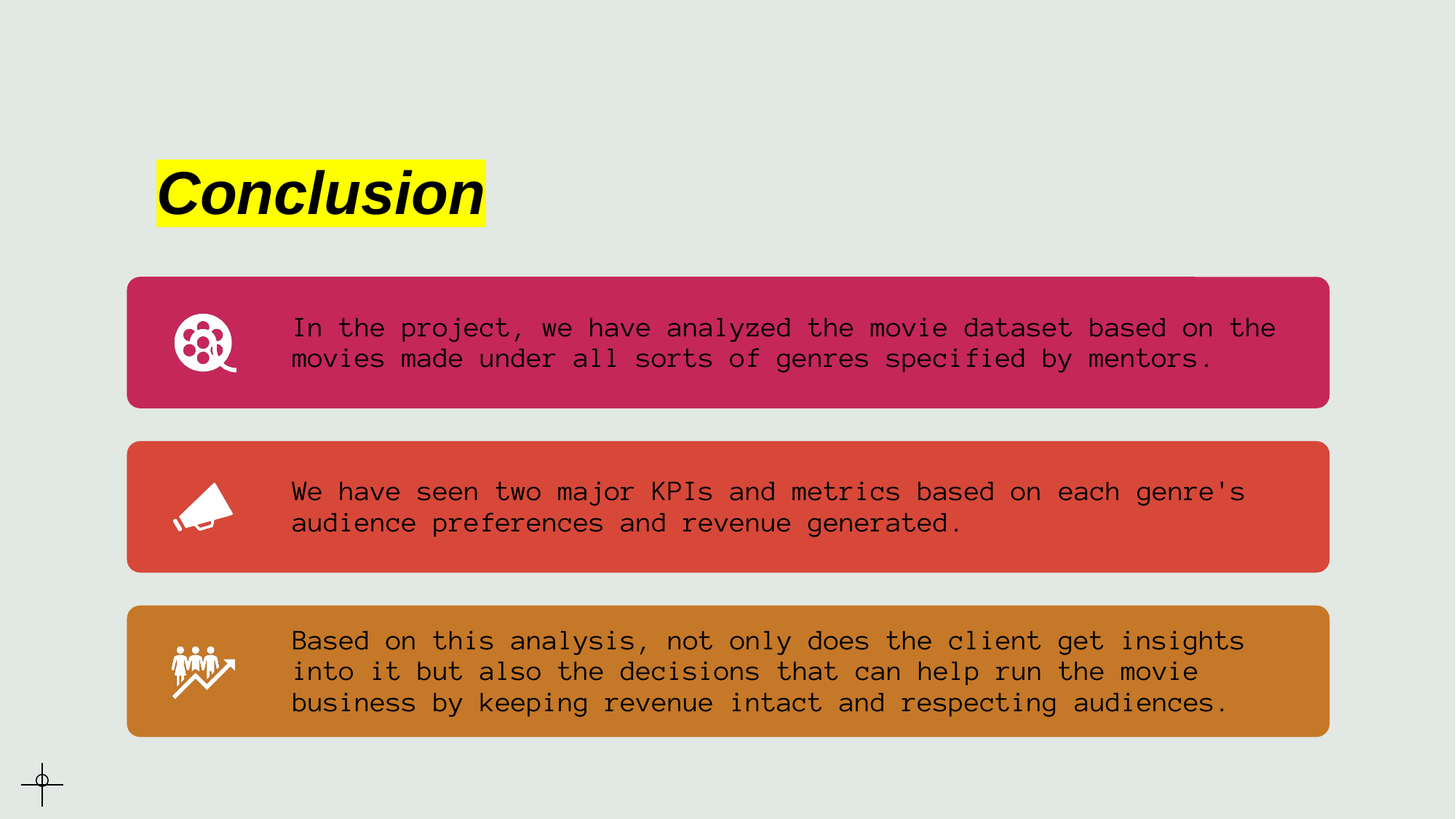

# Conclusion
In the project, we have analyzed the movie dataset based on the movies made under all sorts of genres specified by mentors.
We have seen two major KPIs and metrics based on each genre's audience preferences and revenue generated.
Based on this analysis, not only does the client get insights into it but also the decisions that can help run the movie business by keeping revenue intact and respecting audiences.